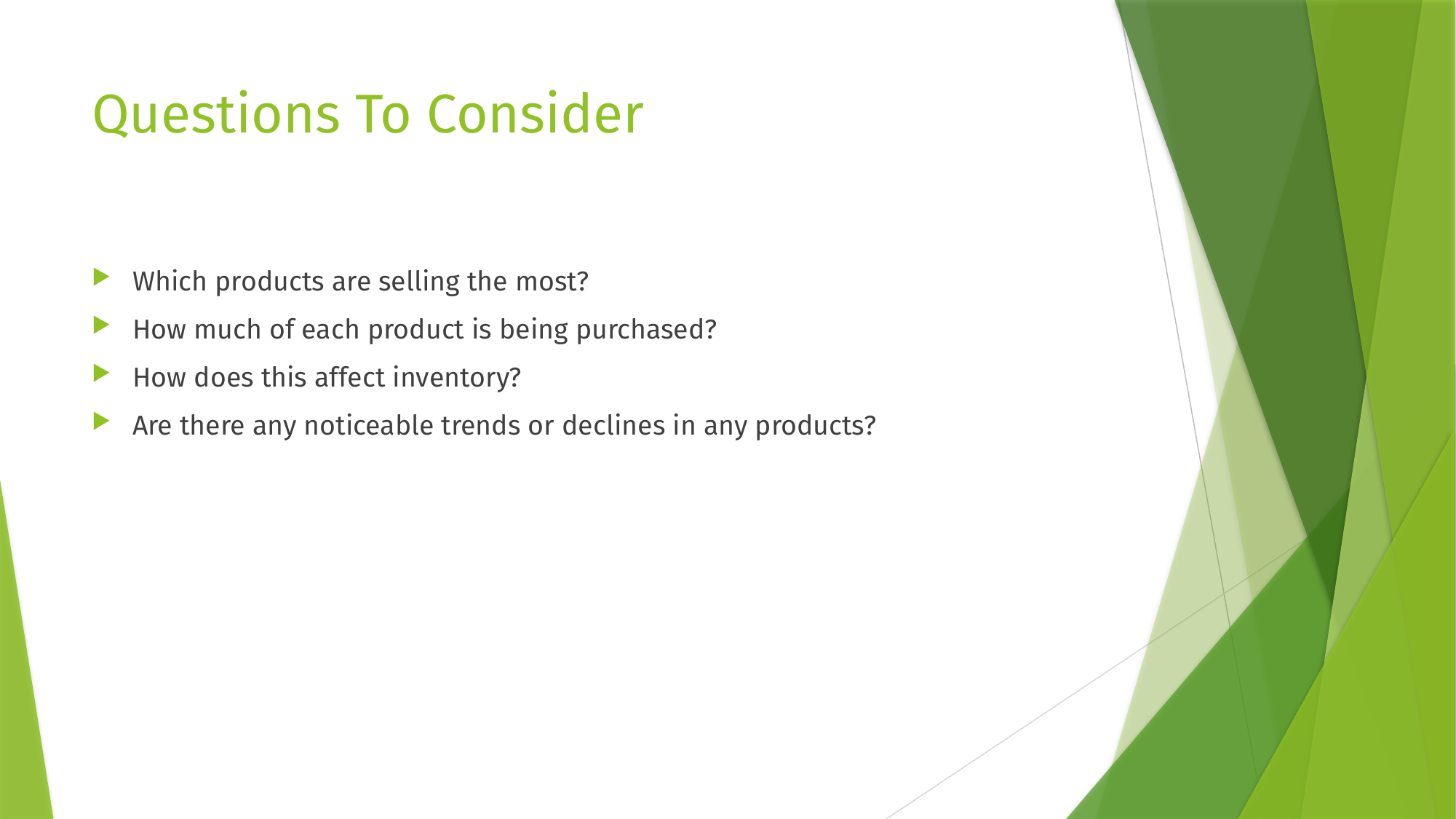

# Questions To Consider
Which products are selling the most?
How much of each product is being purchased?
How does this affect inventory?
Are there any noticeable trends or declines in any products?